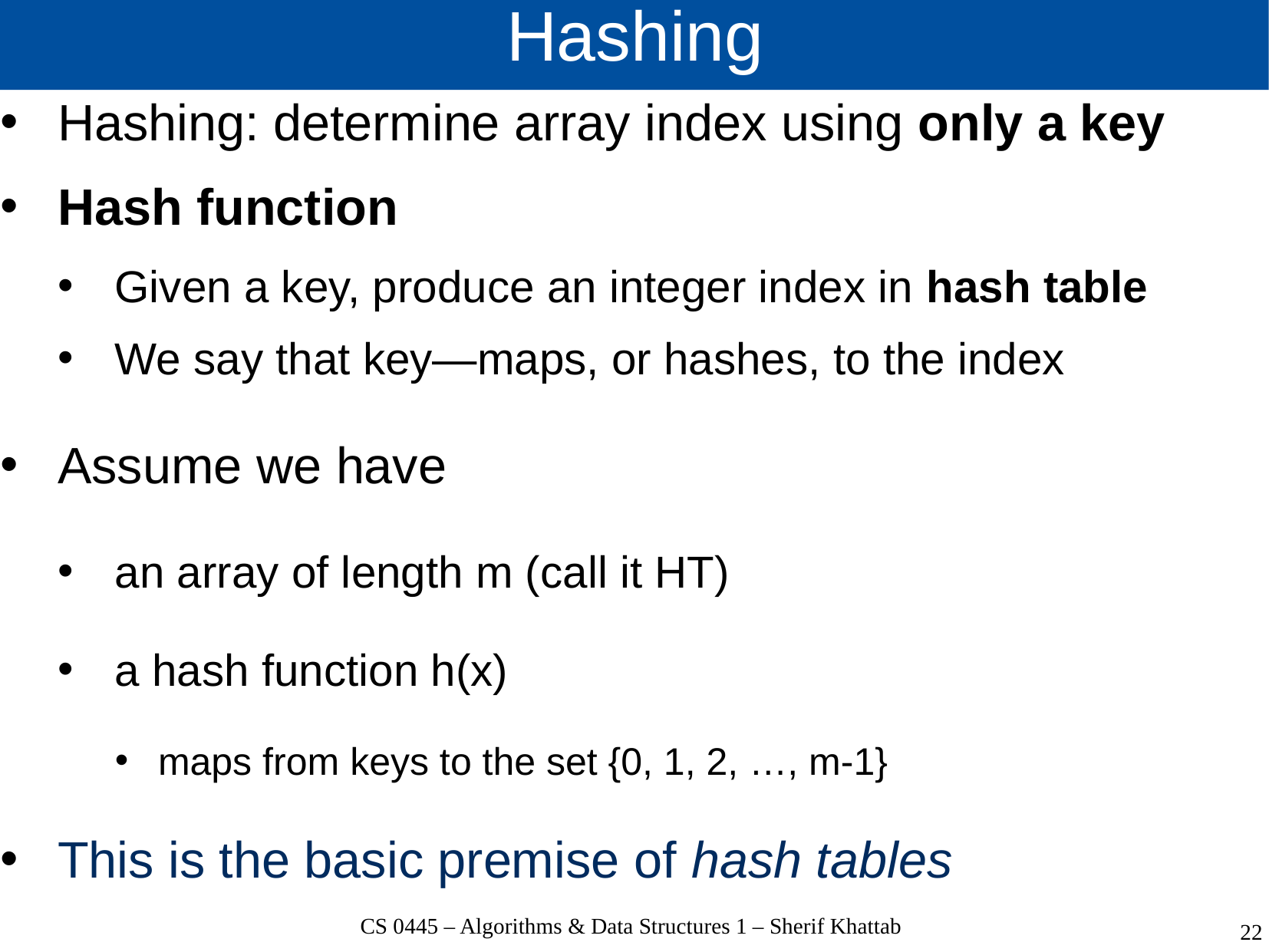

# Hashing
Hashing: determine array index using only a key
Hash function
Given a key, produce an integer index in hash table
We say that key—maps, or hashes, to the index
Assume we have
an array of length m (call it HT)
a hash function h(x)
maps from keys to the set {0, 1, 2, …, m-1}
This is the basic premise of hash tables

CS 0445 – Algorithms & Data Structures 1 – Sherif Khattab
22